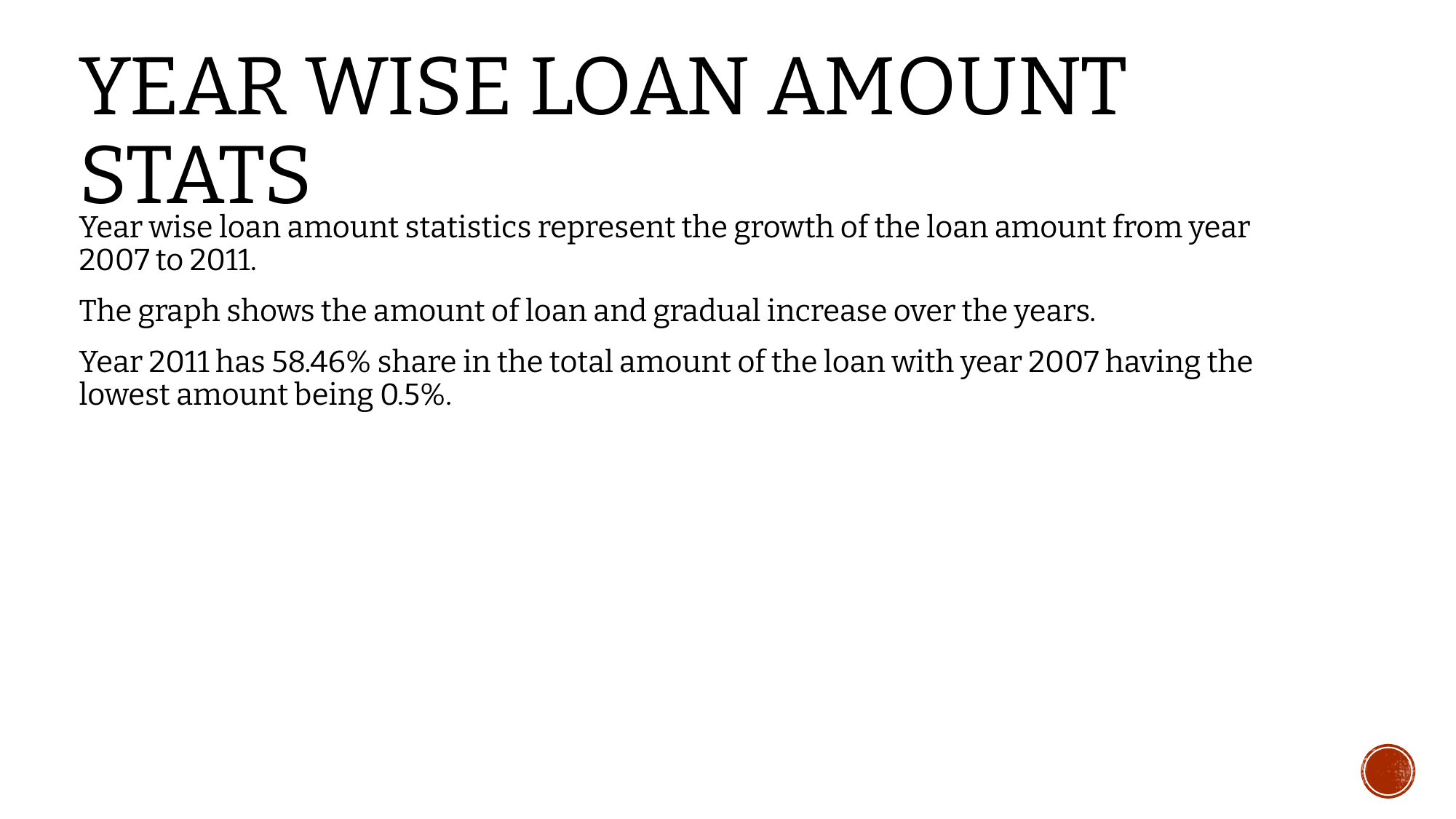

# Year wise loan amount stats
Year wise loan amount statistics represent the growth of the loan amount from year 2007 to 2011.
The graph shows the amount of loan and gradual increase over the years.
Year 2011 has 58.46% share in the total amount of the loan with year 2007 having the lowest amount being 0.5%.